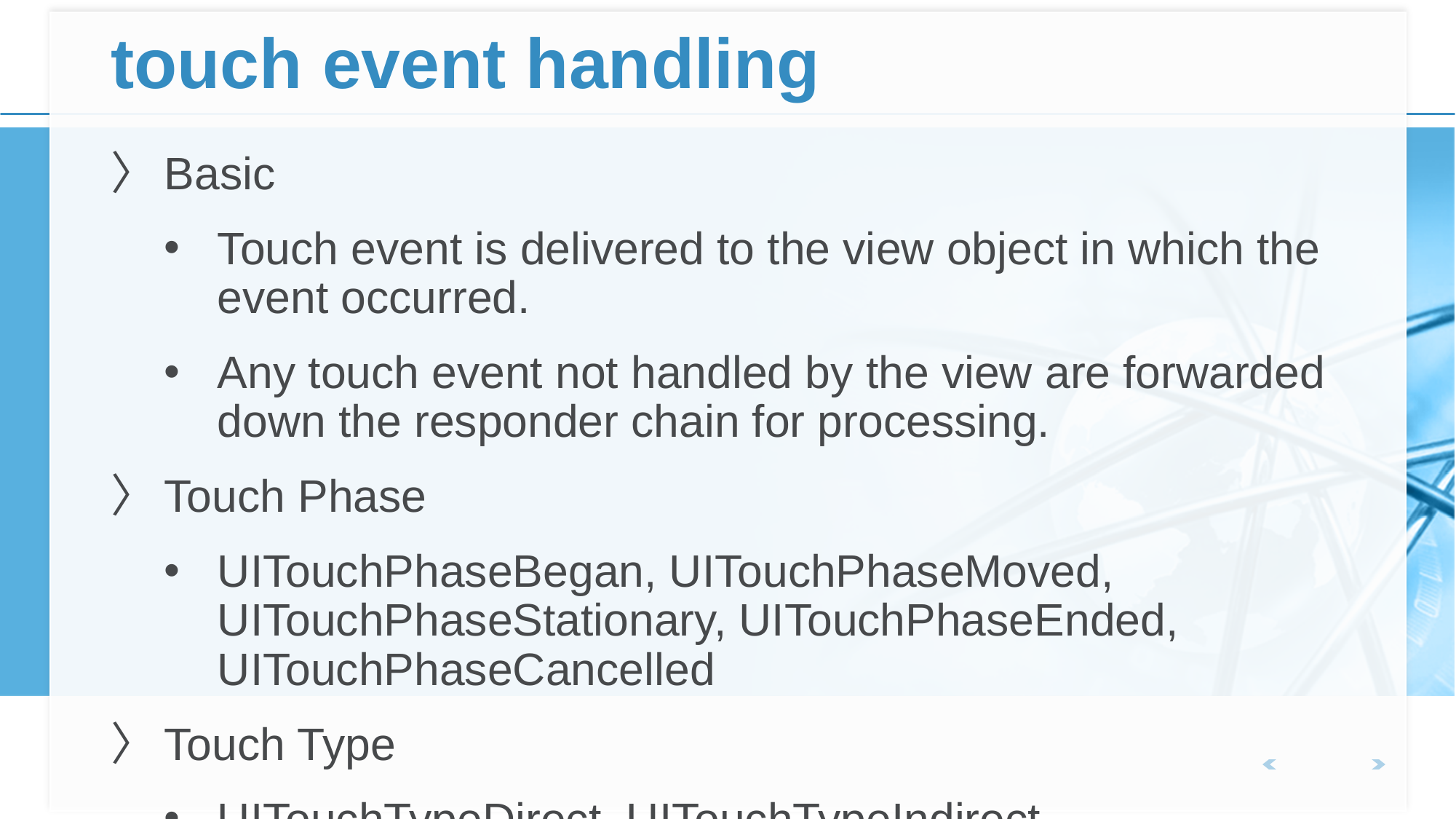

Basic
Touch event is delivered to the view object in which the event occurred.
Any touch event not handled by the view are forwarded down the responder chain for processing.
Touch Phase
UITouchPhaseBegan, UITouchPhaseMoved, UITouchPhaseStationary, UITouchPhaseEnded, UITouchPhaseCancelled
Touch Type
UITouchTypeDirect, UITouchTypeIndirect, UITouchTypeStylus
# touch event handling